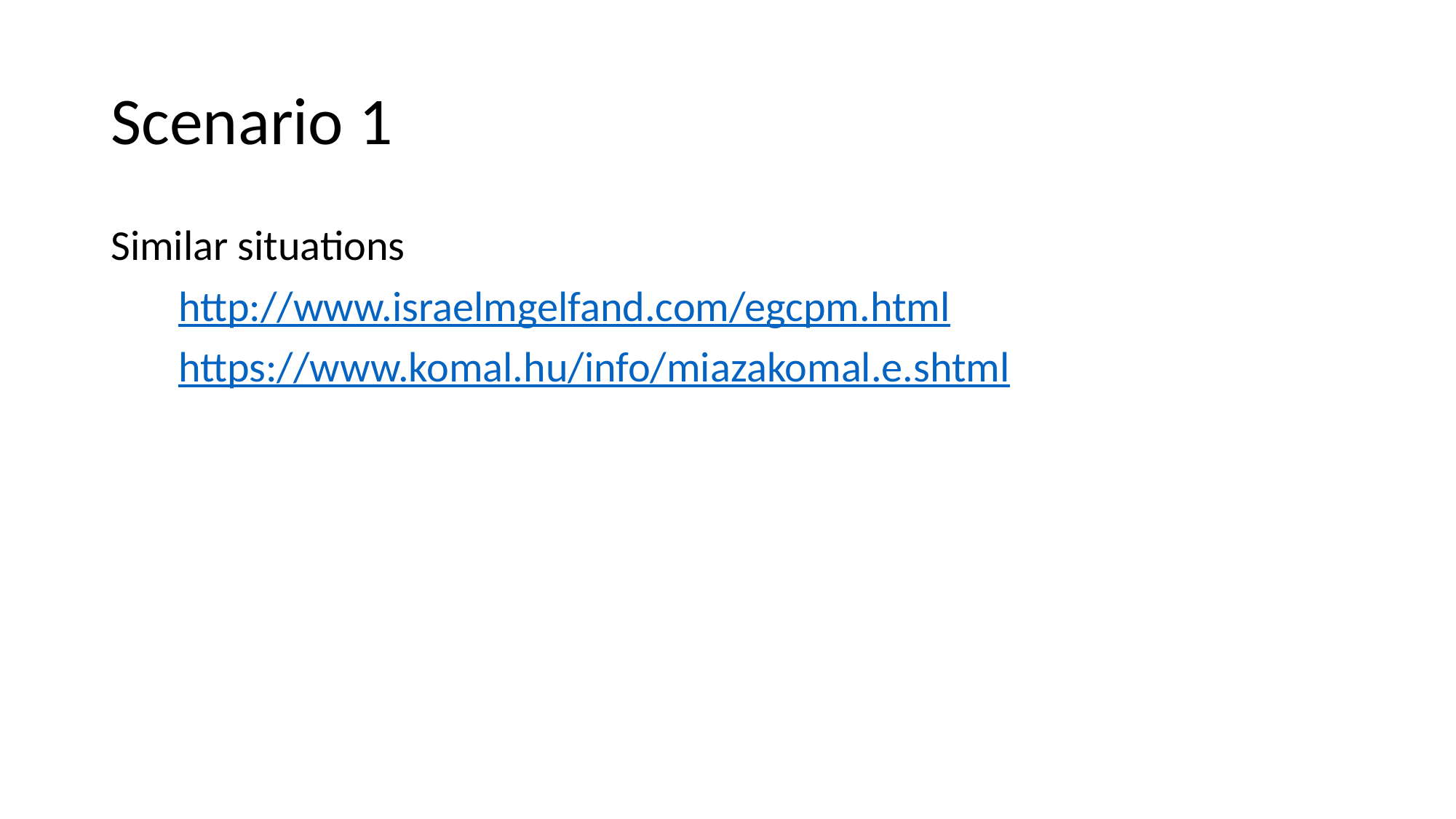

# Scenario 1
Similar situations
       http://www.israelmgelfand.com/egcpm.html
       https://www.komal.hu/info/miazakomal.e.shtml